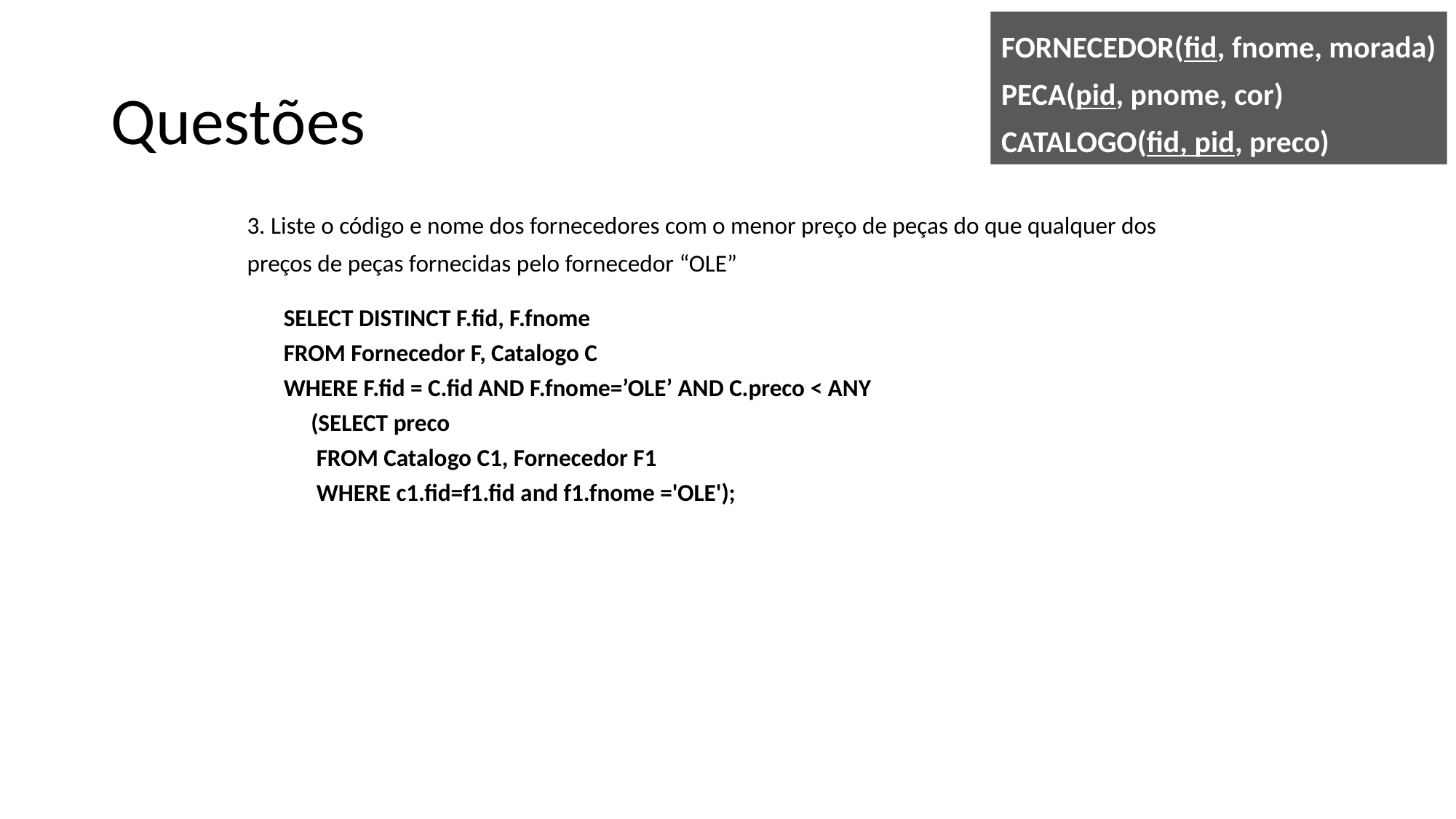

FORNECEDOR(fid, fnome, morada)
PECA(pid, pnome, cor)
CATALOGO(fid, pid, preco)
# Questões
3. Liste o código e nome dos fornecedores com o menor preço de peças do que qualquer dos preços de peças fornecidas pelo fornecedor “OLE”

SELECT DISTINCT F.fid, F.fnome
FROM Fornecedor F, Catalogo C
WHERE F.fid = C.fid AND F.fnome=’OLE’ AND C.preco < ANY
     (SELECT preco
      FROM Catalogo C1, Fornecedor F1
      WHERE c1.fid=f1.fid and f1.fnome ='OLE');